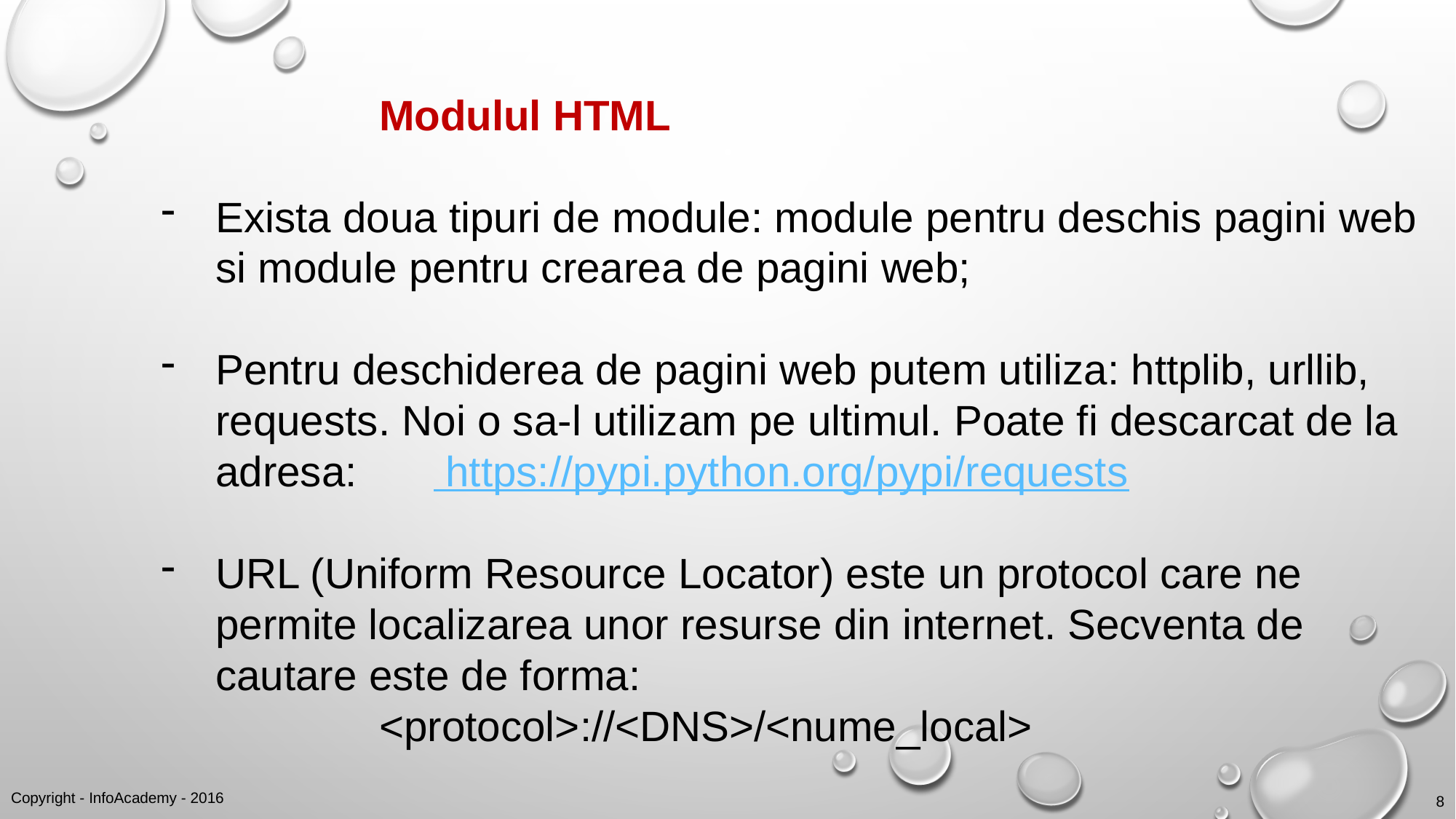

Modulul HTML

Exista doua tipuri de module: module pentru deschis pagini web si module pentru crearea de pagini web;

Pentru deschiderea de pagini web putem utiliza: httplib, urllib, requests. Noi o sa-l utilizam pe ultimul. Poate fi descarcat de la adresa: 	 https://pypi.python.org/pypi/requests

URL (Uniform Resource Locator) este un protocol care ne permite localizarea unor resurse din internet. Secventa de cautare este de forma:
		<protocol>://<DNS>/<nume_local>
Copyright - InfoAcademy - 2016
8